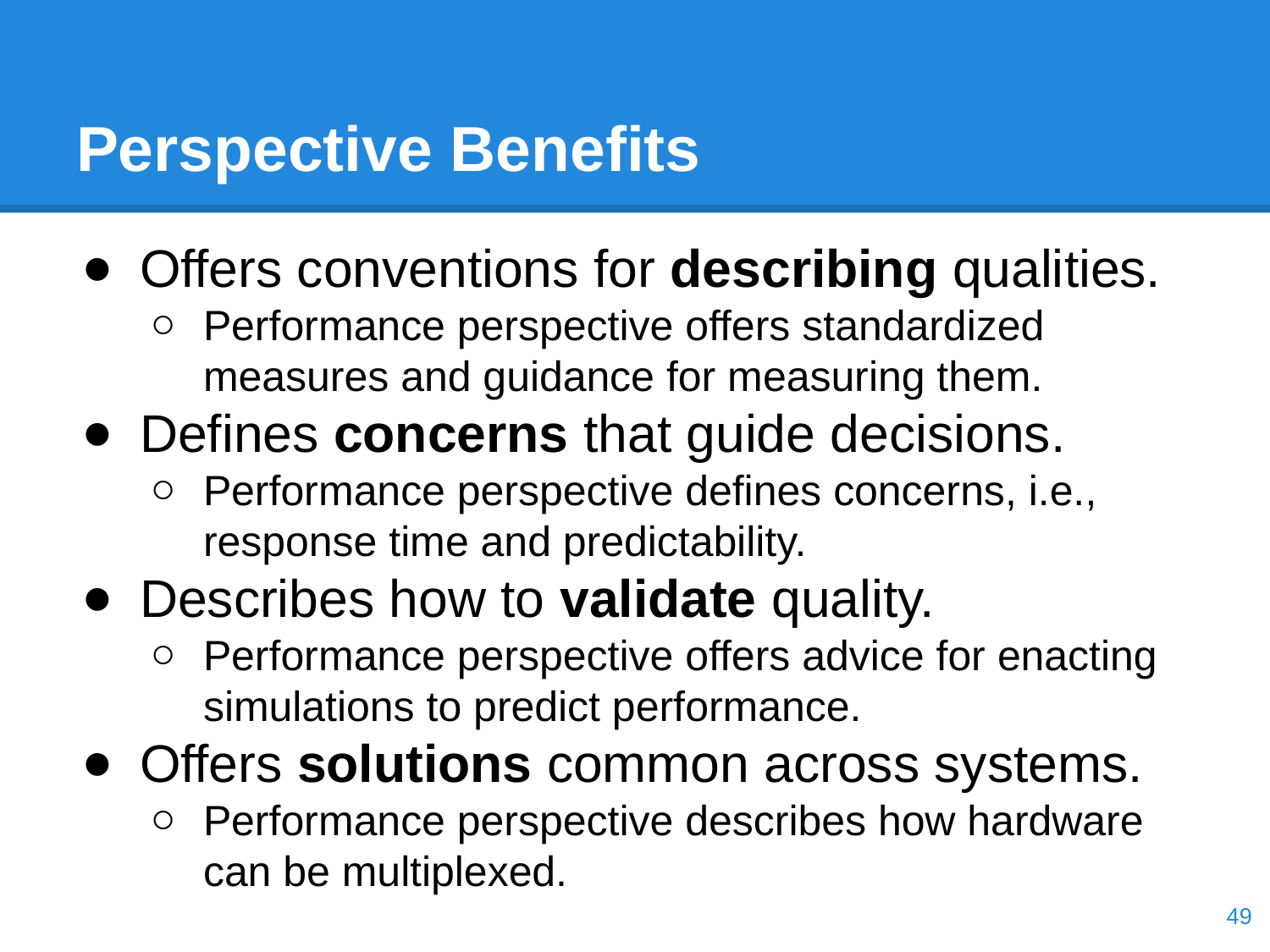

# Perspective Benefits
Offers conventions for describing qualities.
Performance perspective offers standardized measures and guidance for measuring them.
Defines concerns that guide decisions.
Performance perspective defines concerns, i.e., response time and predictability.
Describes how to validate quality.
Performance perspective offers advice for enacting simulations to predict performance.
Offers solutions common across systems.
Performance perspective describes how hardware can be multiplexed.

49